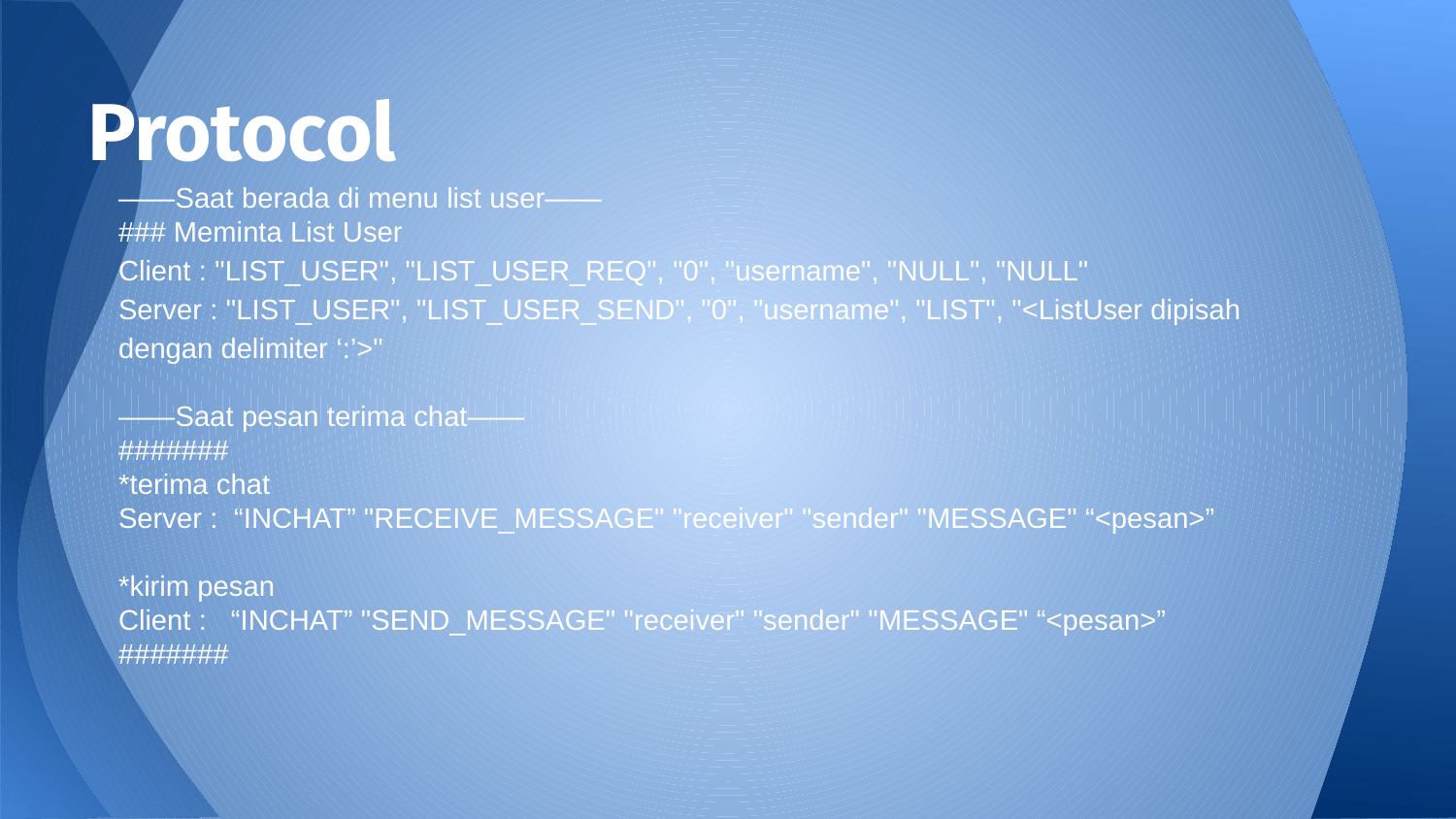

# Protocol
——Saat berada di menu list user——
### Meminta List User
Client : "LIST_USER", "LIST_USER_REQ", "0", "username", "NULL", "NULL"
Server : "LIST_USER", "LIST_USER_SEND", "0", "username", "LIST", "<ListUser dipisah dengan delimiter ‘:’>"

——Saat pesan terima chat——
#######
*terima chat
Server :  “INCHAT” "RECEIVE_MESSAGE" "receiver" "sender" "MESSAGE" “<pesan>”

*kirim pesan
Client :   “INCHAT” "SEND_MESSAGE" "receiver" "sender" "MESSAGE" “<pesan>”
#######